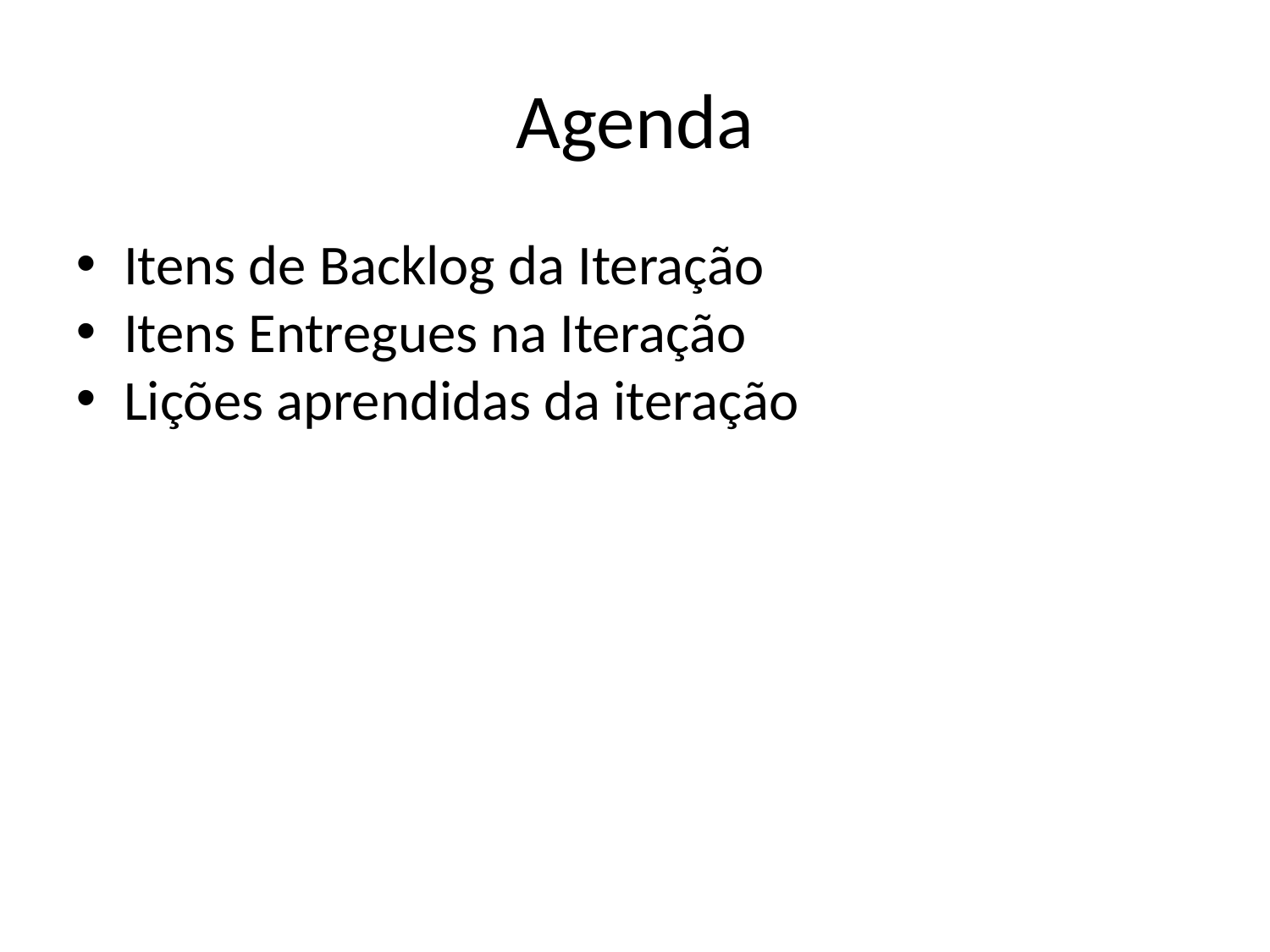

Agenda
Itens de Backlog da Iteração
Itens Entregues na Iteração
Lições aprendidas da iteração